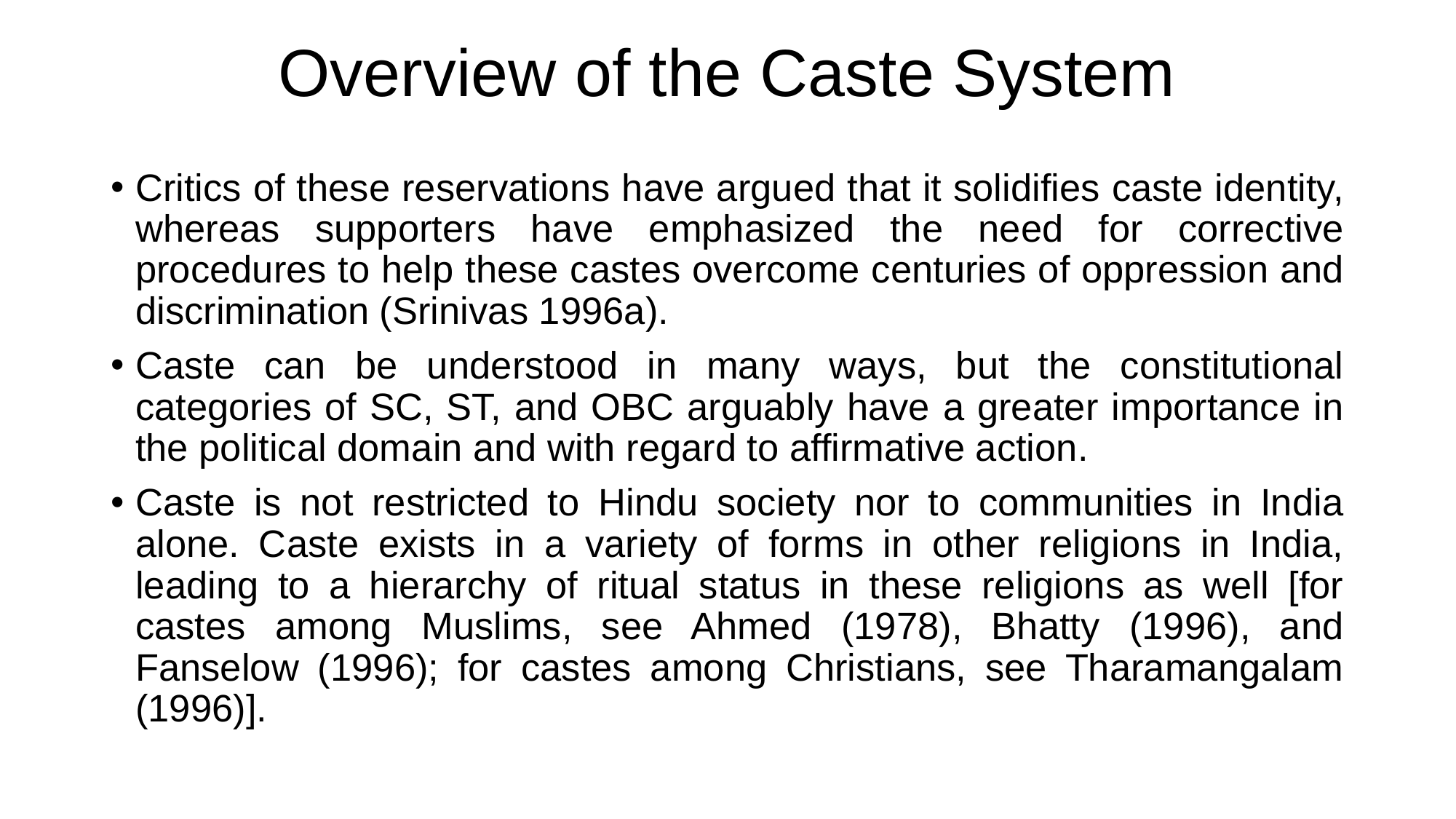

# Overview of the Caste System
Critics of these reservations have argued that it solidifies caste identity, whereas supporters have emphasized the need for corrective procedures to help these castes overcome centuries of oppression and discrimination (Srinivas 1996a).
Caste can be understood in many ways, but the constitutional categories of SC, ST, and OBC arguably have a greater importance in the political domain and with regard to affirmative action.
Caste is not restricted to Hindu society nor to communities in India alone. Caste exists in a variety of forms in other religions in India, leading to a hierarchy of ritual status in these religions as well [for castes among Muslims, see Ahmed (1978), Bhatty (1996), and Fanselow (1996); for castes among Christians, see Tharamangalam (1996)].